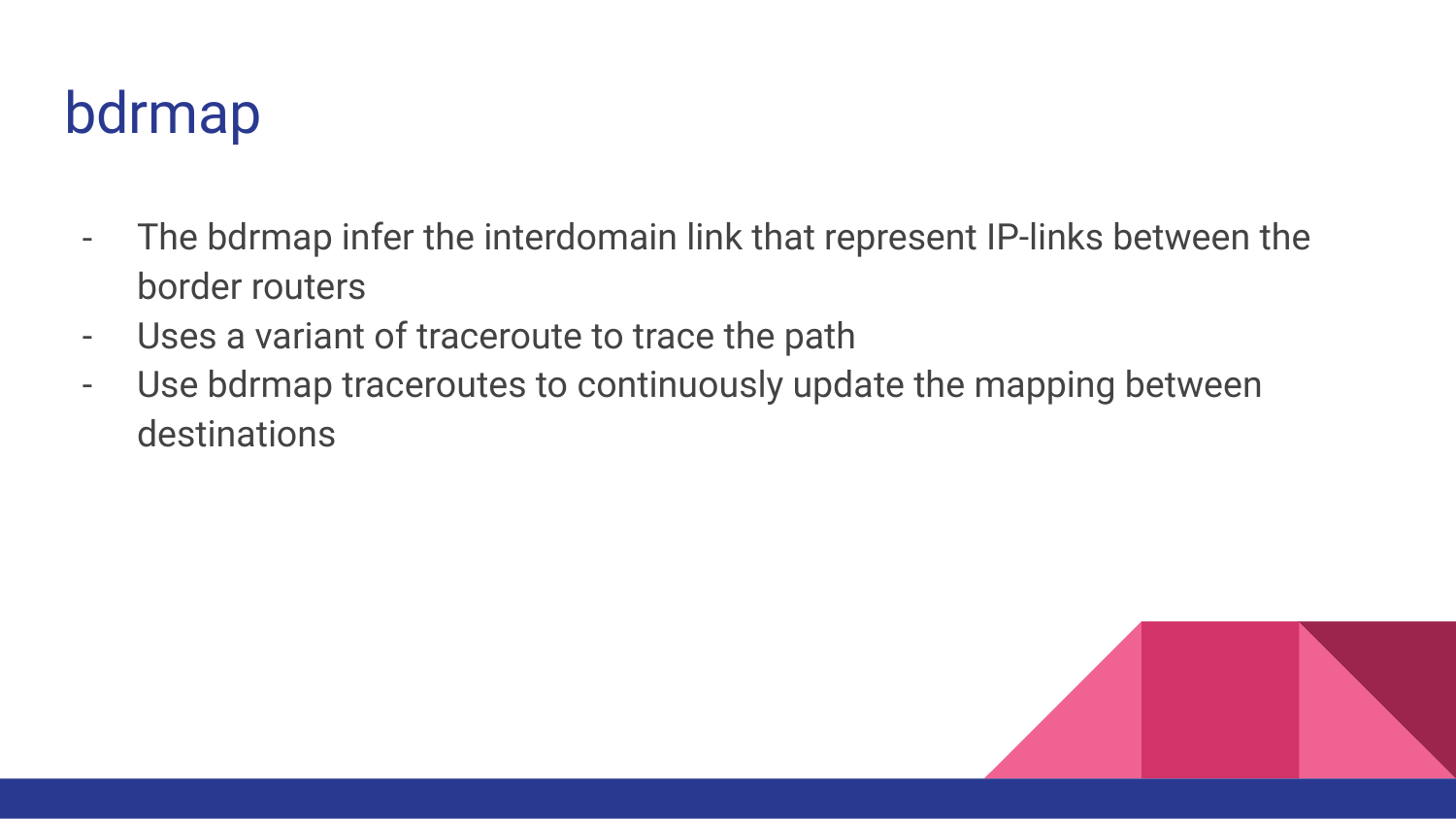

# bdrmap
The bdrmap infer the interdomain link that represent IP-links between the border routers
Uses a variant of traceroute to trace the path
Use bdrmap traceroutes to continuously update the mapping between destinations